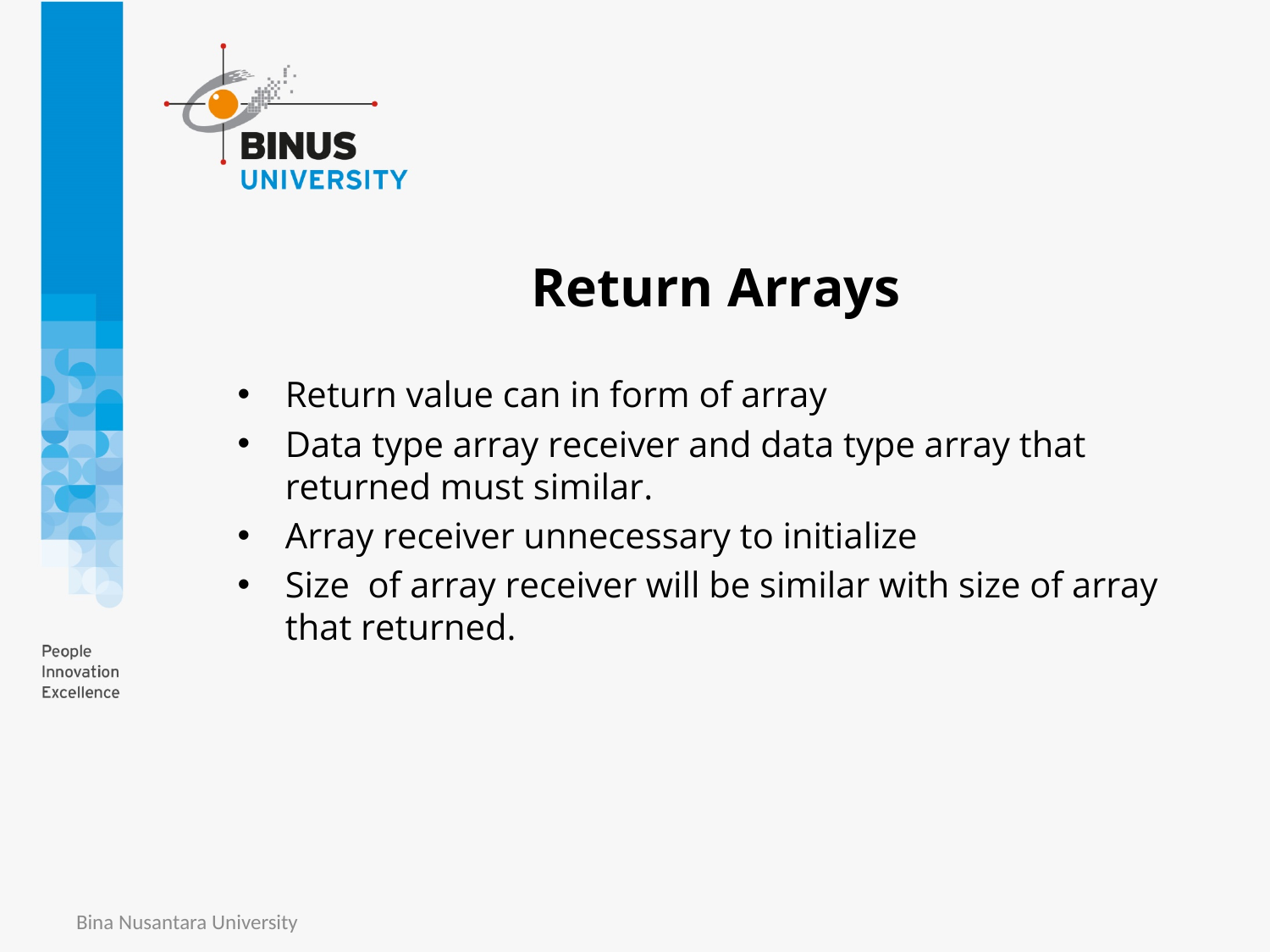

# Return Arrays
Return value can in form of array
Data type array receiver and data type array that returned must similar.
Array receiver unnecessary to initialize
Size  of array receiver will be similar with size of array that returned.
Bina Nusantara University